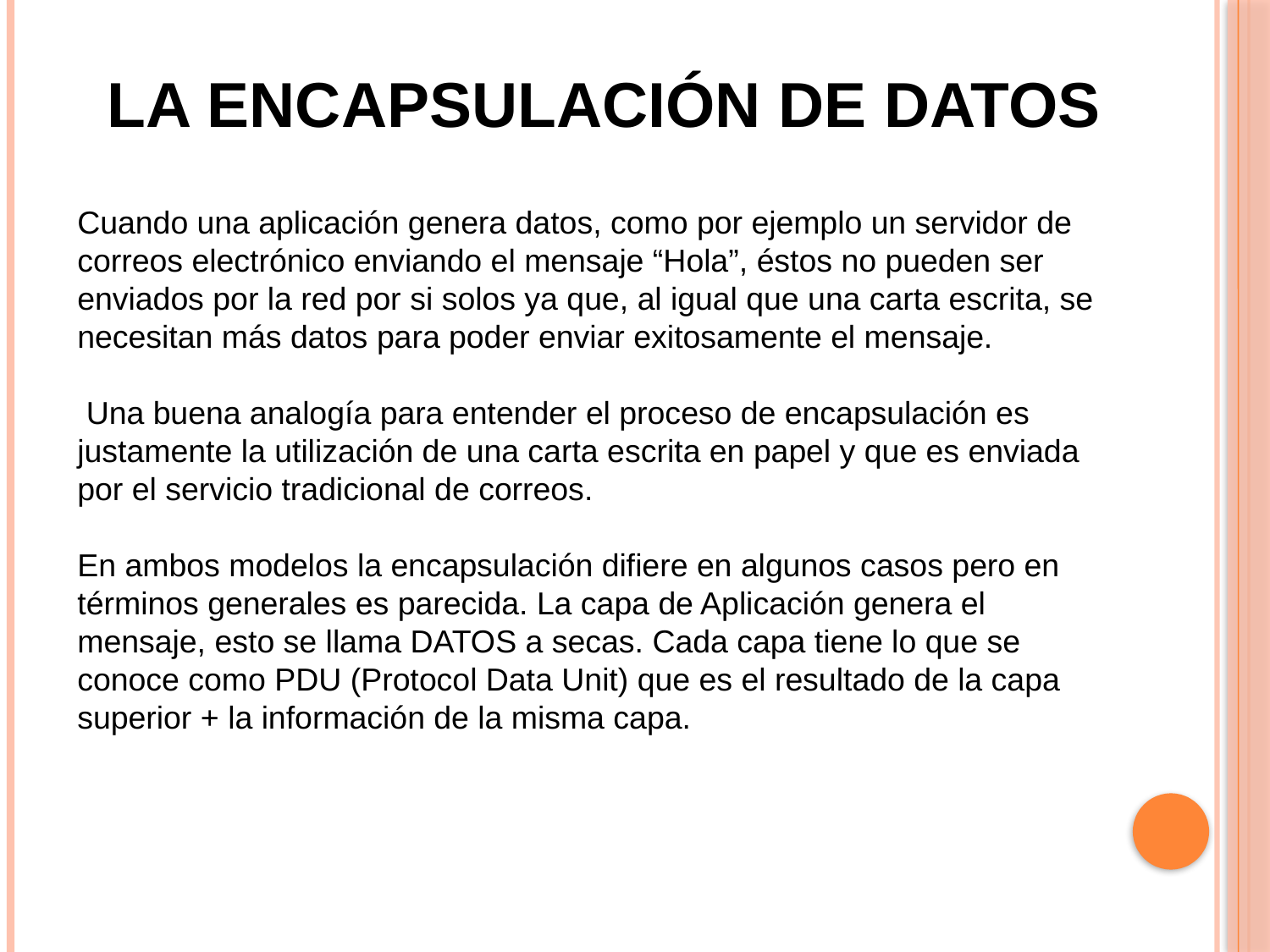

La encapsulación de datos
Cuando una aplicación genera datos, como por ejemplo un servidor de correos electrónico enviando el mensaje “Hola”, éstos no pueden ser enviados por la red por si solos ya que, al igual que una carta escrita, se necesitan más datos para poder enviar exitosamente el mensaje.

 Una buena analogía para entender el proceso de encapsulación es justamente la utilización de una carta escrita en papel y que es enviada por el servicio tradicional de correos.

En ambos modelos la encapsulación difiere en algunos casos pero en términos generales es parecida. La capa de Aplicación genera el mensaje, esto se llama DATOS a secas. Cada capa tiene lo que se conoce como PDU (Protocol Data Unit) que es el resultado de la capa superior + la información de la misma capa.